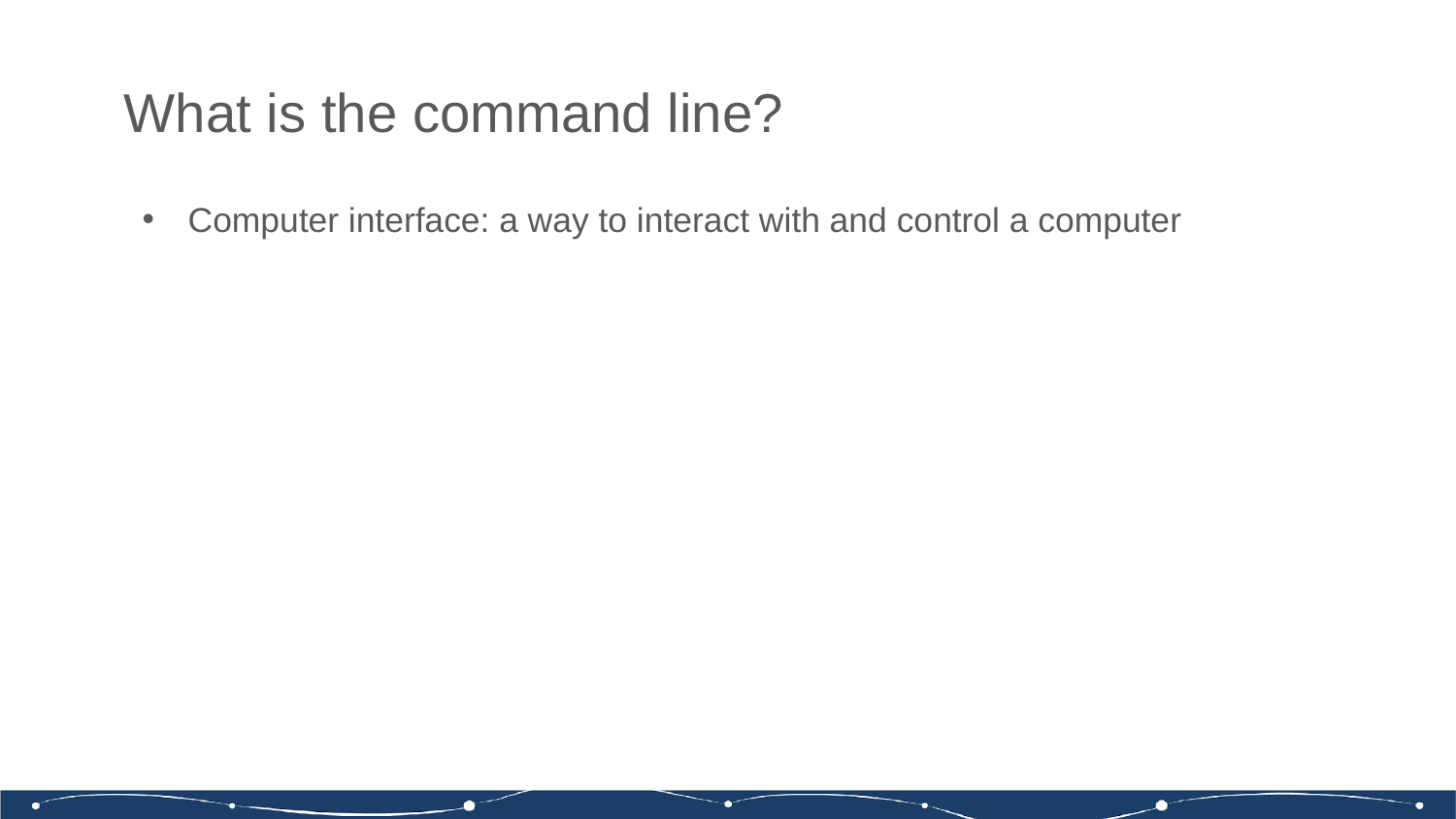

# What is the command line?
Computer interface: a way to interact with and control a computer